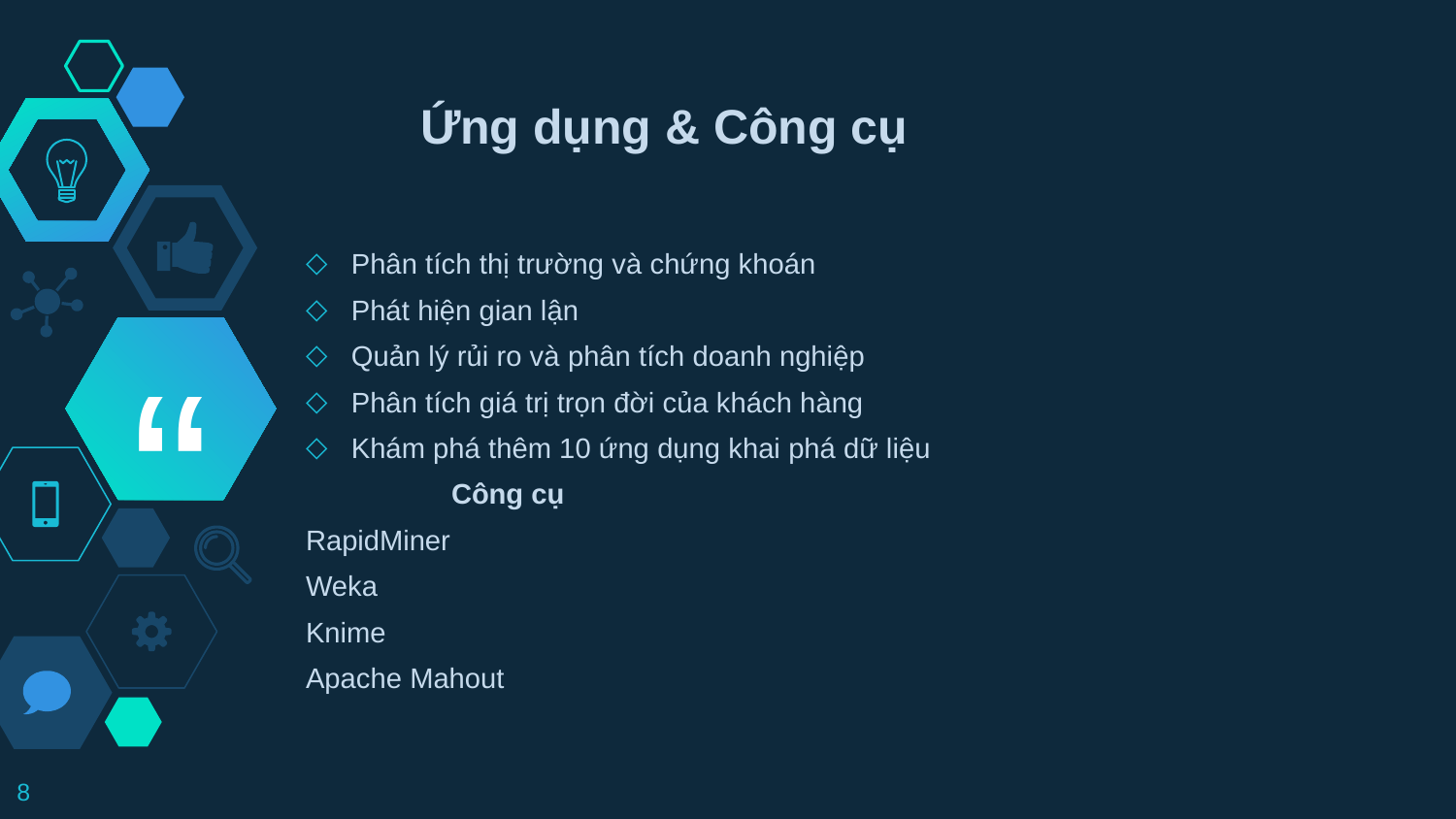

Ứng dụng & Công cụ
Phân tích thị trường và chứng khoán
Phát hiện gian lận
Quản lý rủi ro và phân tích doanh nghiệp
Phân tích giá trị trọn đời của khách hàng
Khám phá thêm 10 ứng dụng khai phá dữ liệu
	Công cụ
RapidMiner
Weka
Knime
Apache Mahout
8